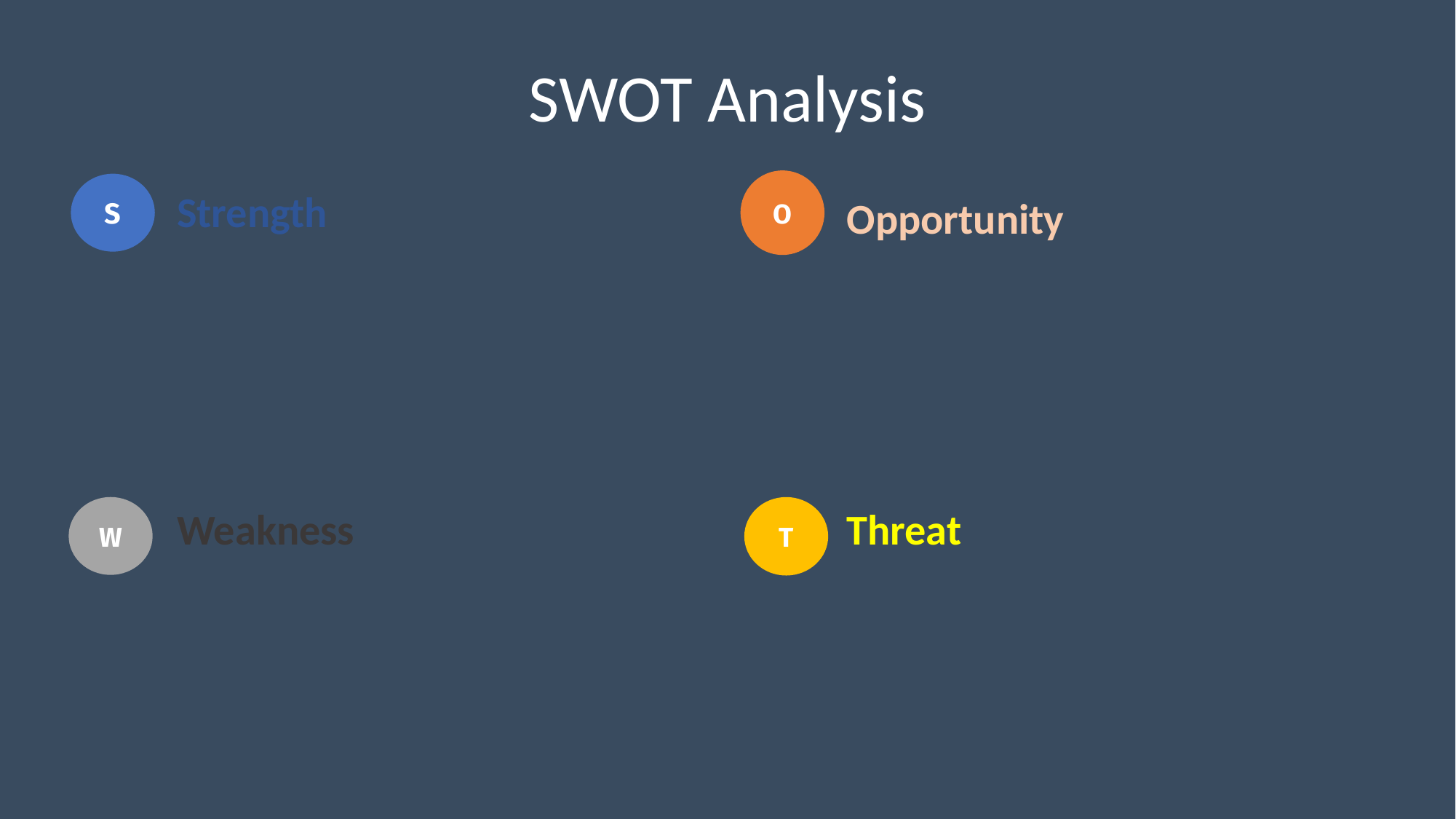

# SWOT Analysis
O
S
Strength
Opportunity
W
Weakness

T
Threat